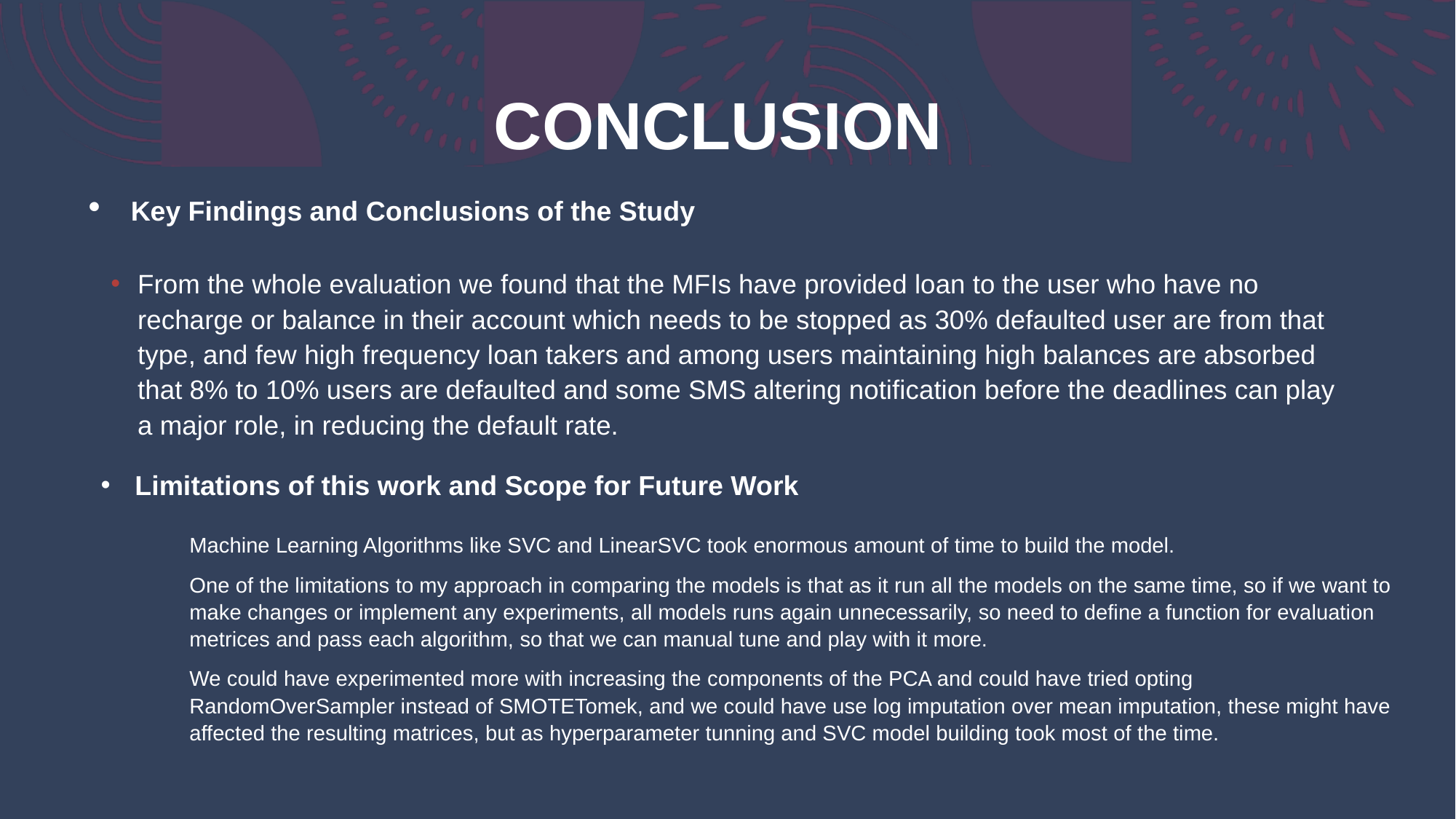

# CONCLUSION
Key Findings and Conclusions of the Study
From the whole evaluation we found that the MFIs have provided loan to the user who have no recharge or balance in their account which needs to be stopped as 30% defaulted user are from that type, and few high frequency loan takers and among users maintaining high balances are absorbed that 8% to 10% users are defaulted and some SMS altering notification before the deadlines can play a major role, in reducing the default rate.

Limitations of this work and Scope for Future Work
Machine Learning Algorithms like SVC and LinearSVC took enormous amount of time to build the model.
One of the limitations to my approach in comparing the models is that as it run all the models on the same time, so if we want to make changes or implement any experiments, all models runs again unnecessarily, so need to define a function for evaluation metrices and pass each algorithm, so that we can manual tune and play with it more.
We could have experimented more with increasing the components of the PCA and could have tried opting RandomOverSampler instead of SMOTETomek, and we could have use log imputation over mean imputation, these might have affected the resulting matrices, but as hyperparameter tunning and SVC model building took most of the time.